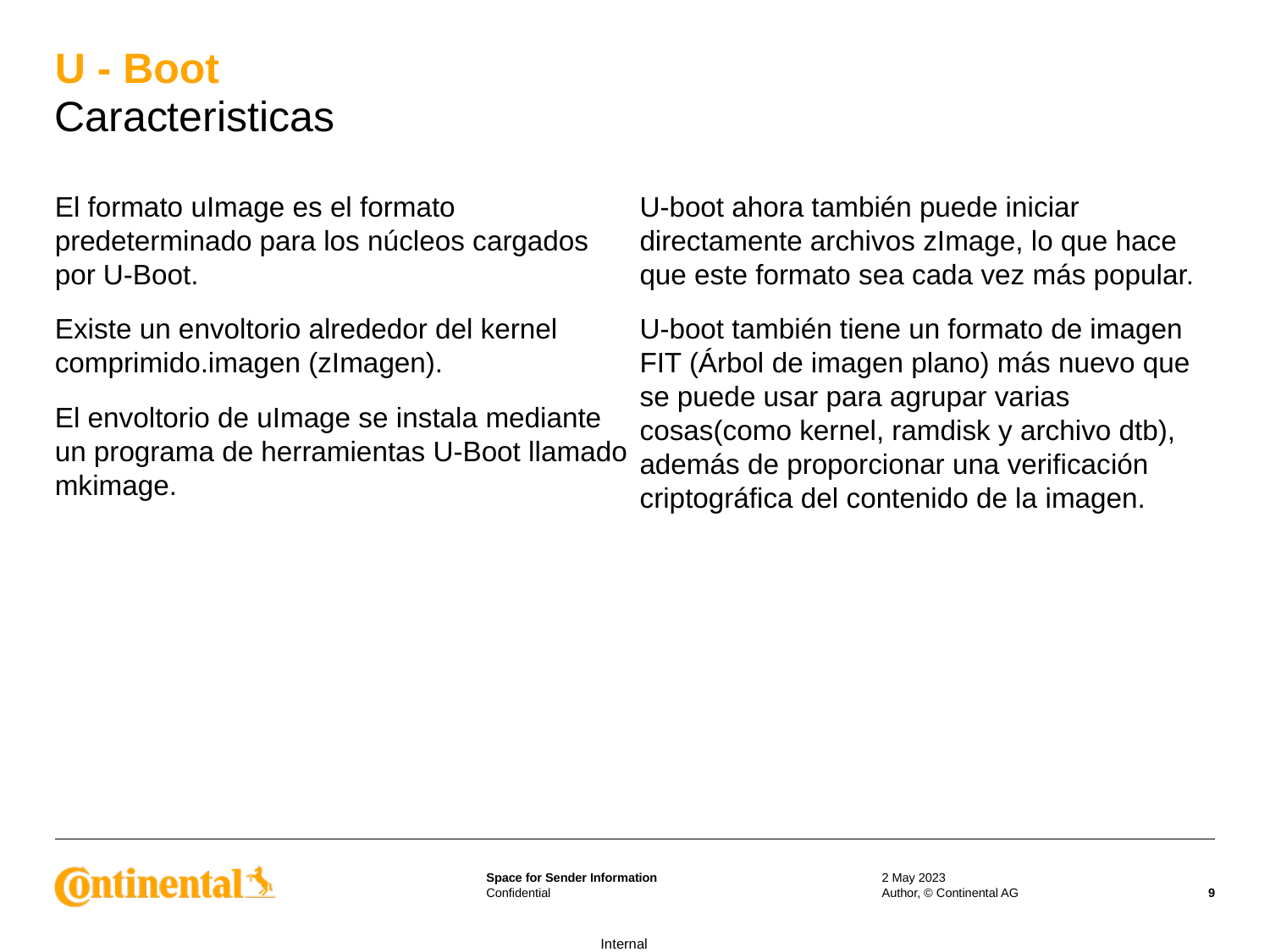

# U - Boot Caracteristicas
El formato uImage es el formato predeterminado para los núcleos cargados por U-Boot.
Existe un envoltorio alrededor del kernel comprimido.imagen (zImagen).
El envoltorio de uImage se instala mediante un programa de herramientas U-Boot llamado mkimage.

U-boot ahora también puede iniciar directamente archivos zImage, lo que hace que este formato sea cada vez más popular.
U-boot también tiene un formato de imagen FIT (Árbol de imagen plano) más nuevo que se puede usar para agrupar varias cosas(como kernel, ramdisk y archivo dtb), además de proporcionar una verificación criptográfica del contenido de la imagen.
2 May 2023
Author, © Continental AG
9